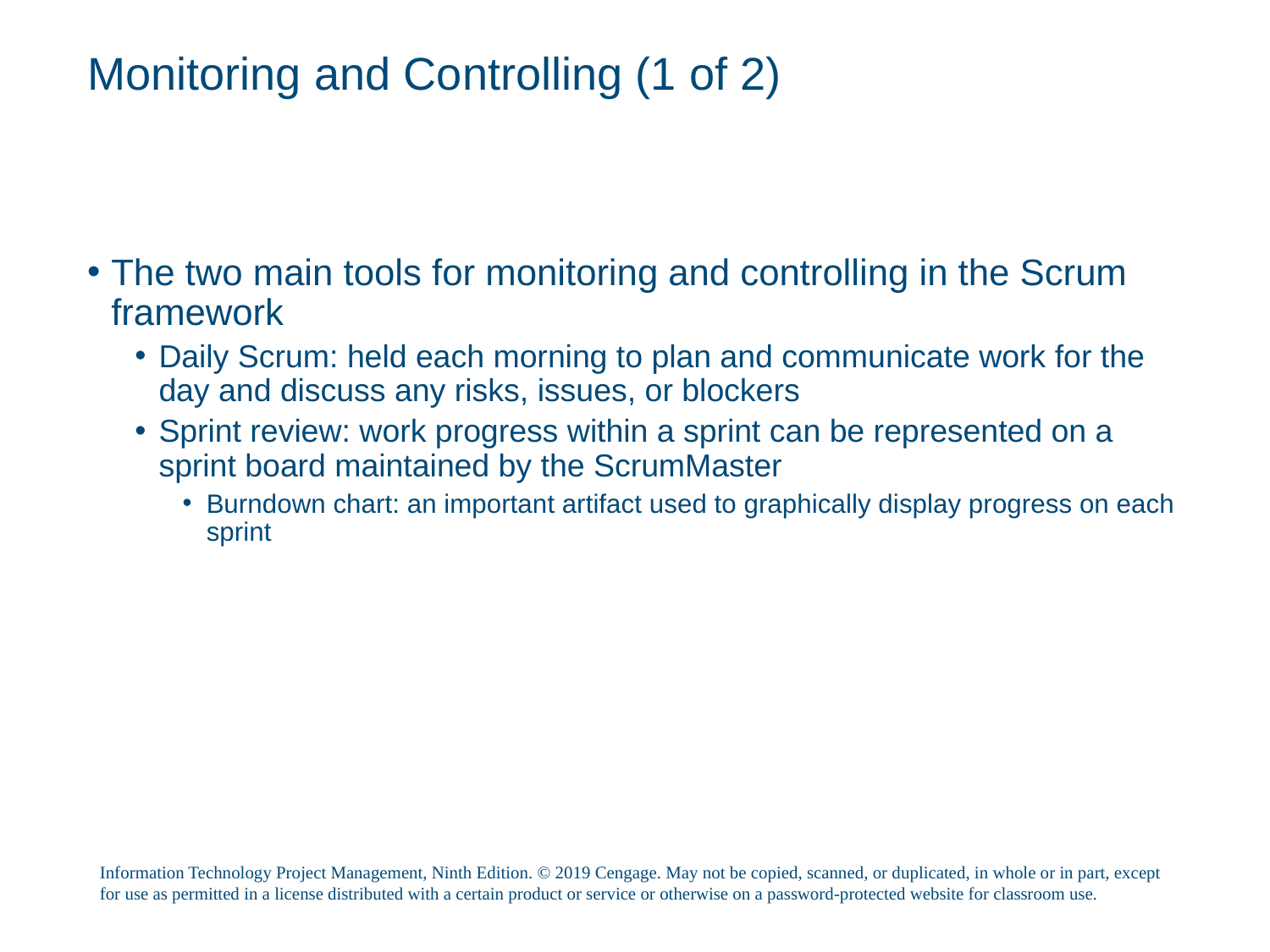

# Monitoring and Controlling (1 of 2)
The two main tools for monitoring and controlling in the Scrum framework
Daily Scrum: held each morning to plan and communicate work for the day and discuss any risks, issues, or blockers
Sprint review: work progress within a sprint can be represented on a sprint board maintained by the ScrumMaster
Burndown chart: an important artifact used to graphically display progress on each sprint
Information Technology Project Management, Ninth Edition. © 2019 Cengage. May not be copied, scanned, or duplicated, in whole or in part, except for use as permitted in a license distributed with a certain product or service or otherwise on a password-protected website for classroom use.